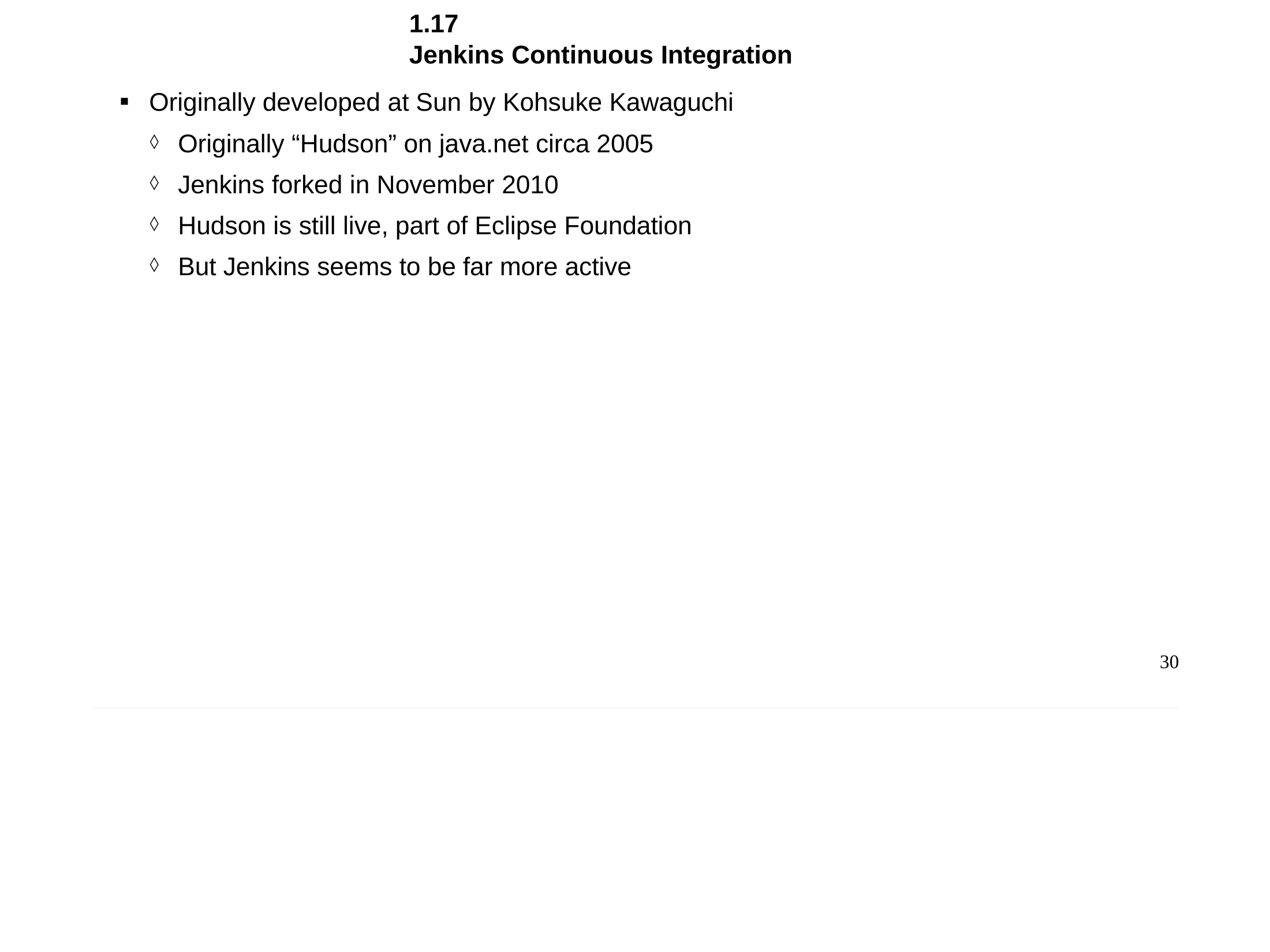

Chapter 1 - Introduction to Continuous Integration, Continuous Delivery and Jenkins-CI

1.17	Jenkins Continuous Integration
Originally developed at Sun by Kohsuke Kawaguchi
Originally “Hudson” on java.net circa 2005
Jenkins forked in November 2010
Hudson is still live, part of Eclipse Foundation
But Jenkins seems to be far more active
30